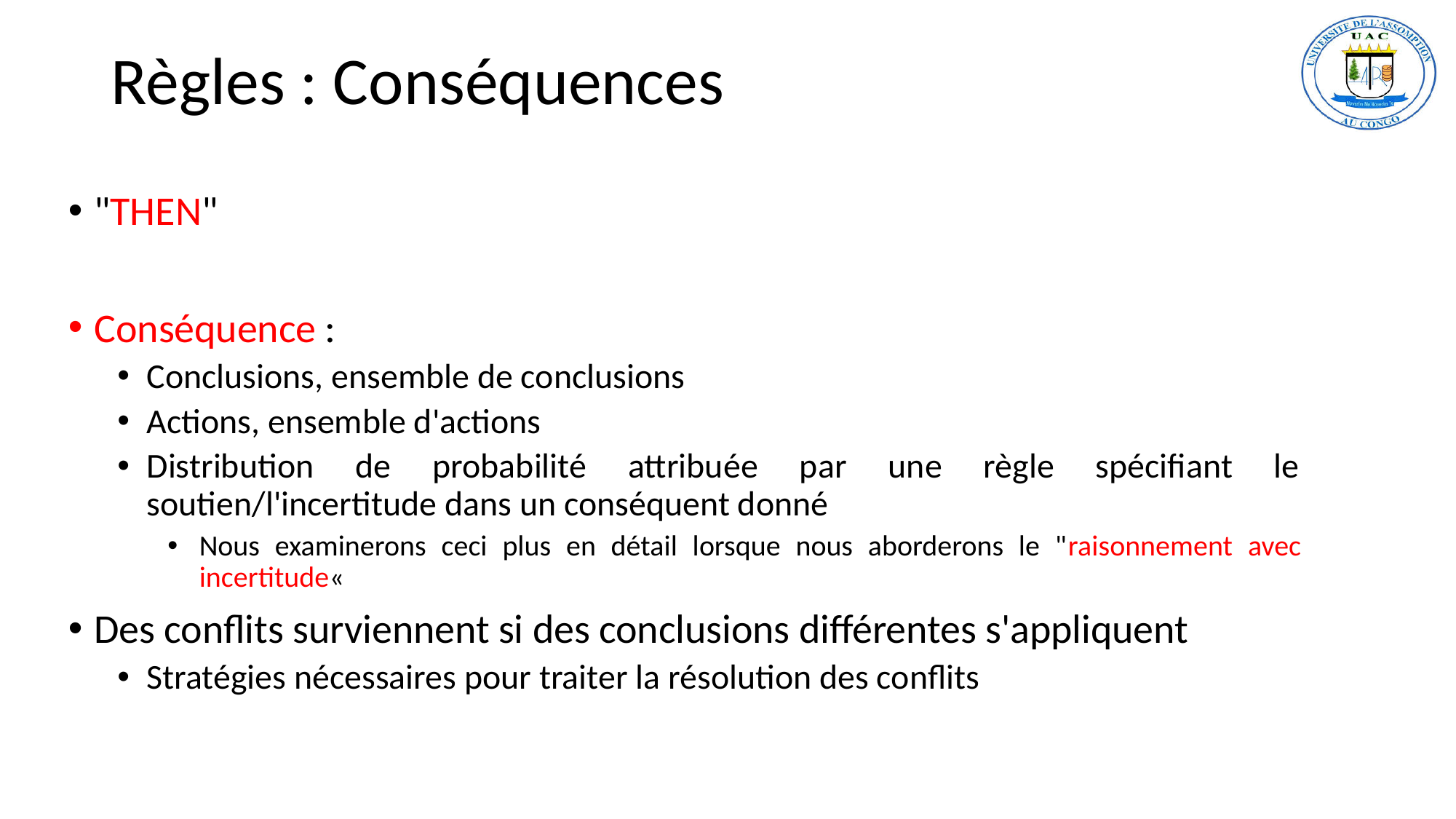

# Règles : Conséquences
"THEN"

Conséquence :
Conclusions, ensemble de conclusions
Actions, ensemble d'actions
Distribution de probabilité attribuée par une règle spécifiant le soutien/l'incertitude dans un conséquent donné
Nous examinerons ceci plus en détail lorsque nous aborderons le "raisonnement avec incertitude«
Des conflits surviennent si des conclusions différentes s'appliquent
Stratégies nécessaires pour traiter la résolution des conflits